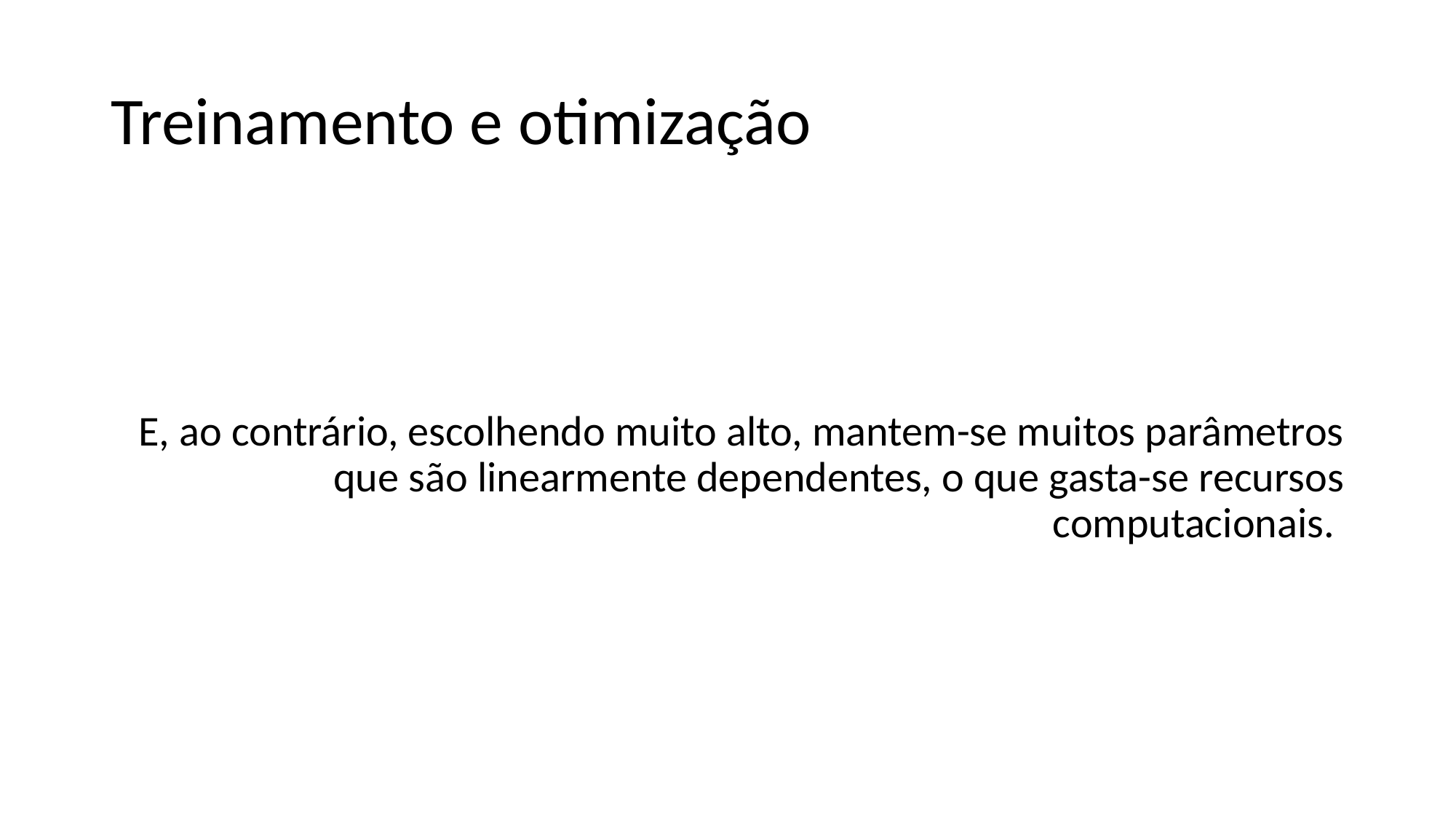

# Treinamento e otimização
E, ao contrário, escolhendo muito alto, mantem-se muitos parâmetros que são linearmente dependentes, o que gasta-se recursos computacionais.